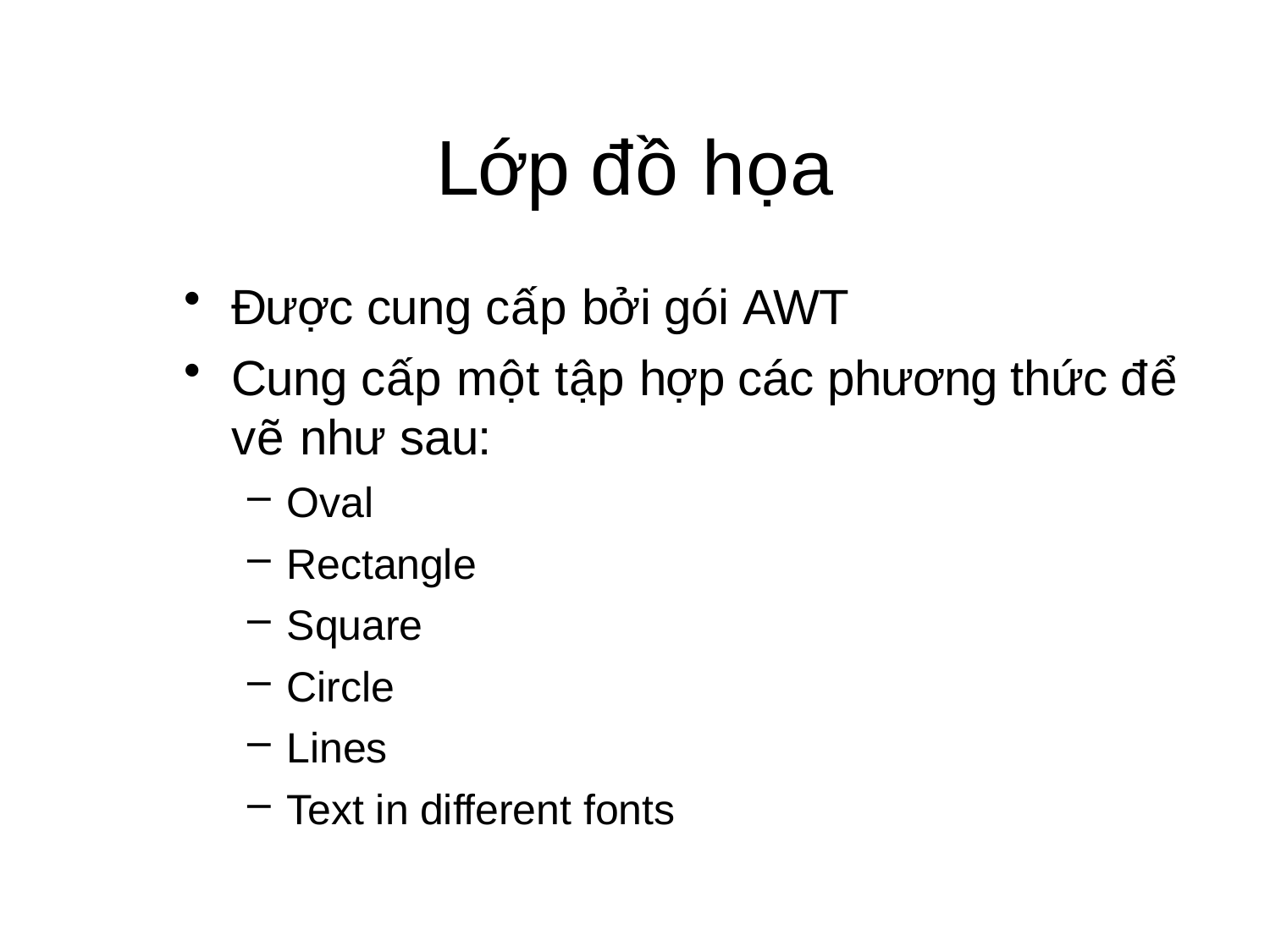

# Lớp đồ họa
Được cung cấp bởi gói AWT
Cung cấp một tập hợp các phương thức để  vẽ như sau:
Oval
Rectangle
Square
Circle
Lines
Text in different fonts